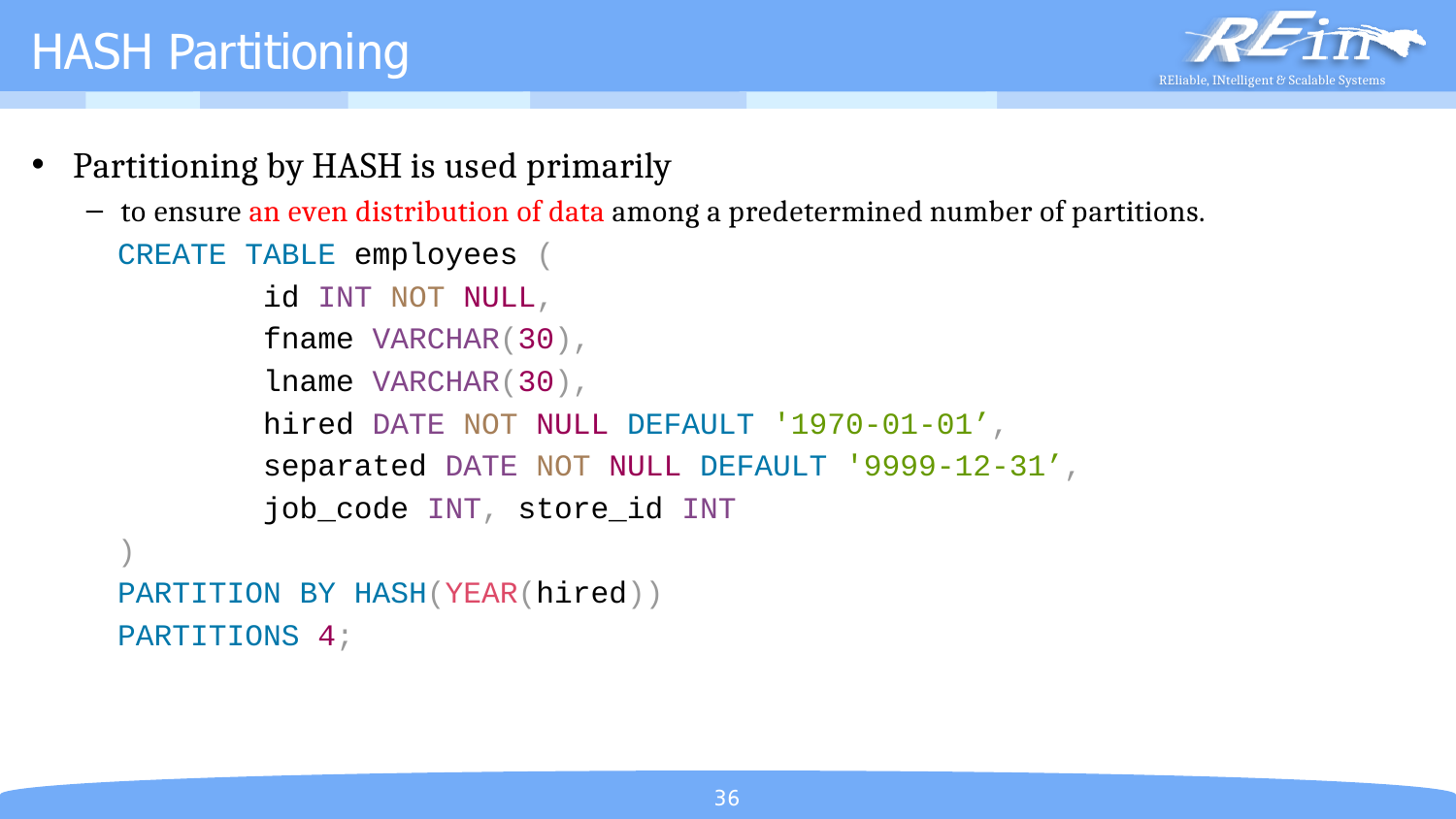

# HASH Partitioning
Partitioning by HASH is used primarily
to ensure an even distribution of data among a predetermined number of partitions.
CREATE TABLE employees (
	id INT NOT NULL,
	fname VARCHAR(30),
	lname VARCHAR(30),
	hired DATE NOT NULL DEFAULT '1970-01-01’,
	separated DATE NOT NULL DEFAULT '9999-12-31’,
	job_code INT, store_id INT
)
PARTITION BY HASH(YEAR(hired))
PARTITIONS 4;

36